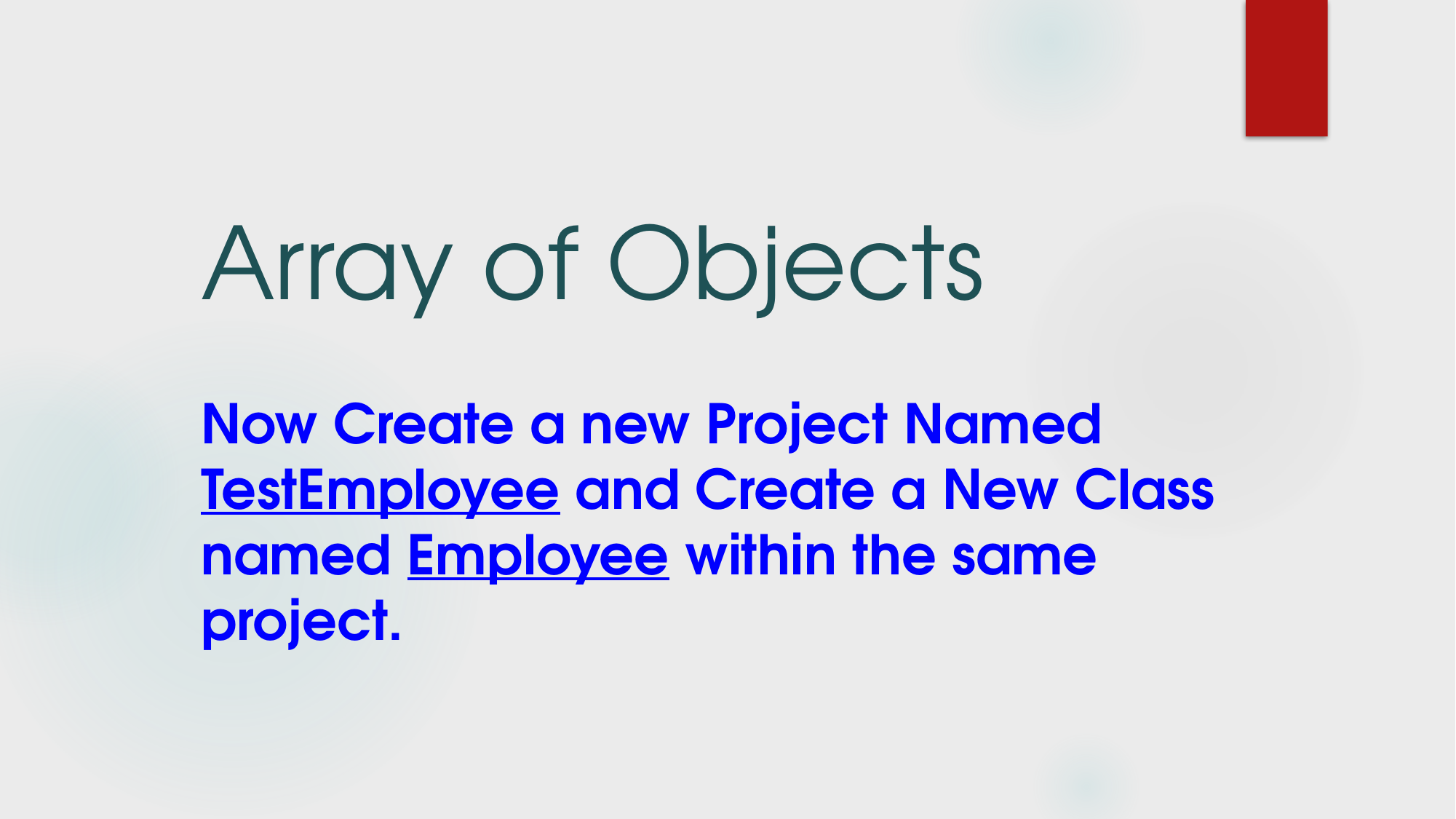

# Array of Objects
Now Create a new Project Named TestEmployee and Create a New Class named Employee within the same project.